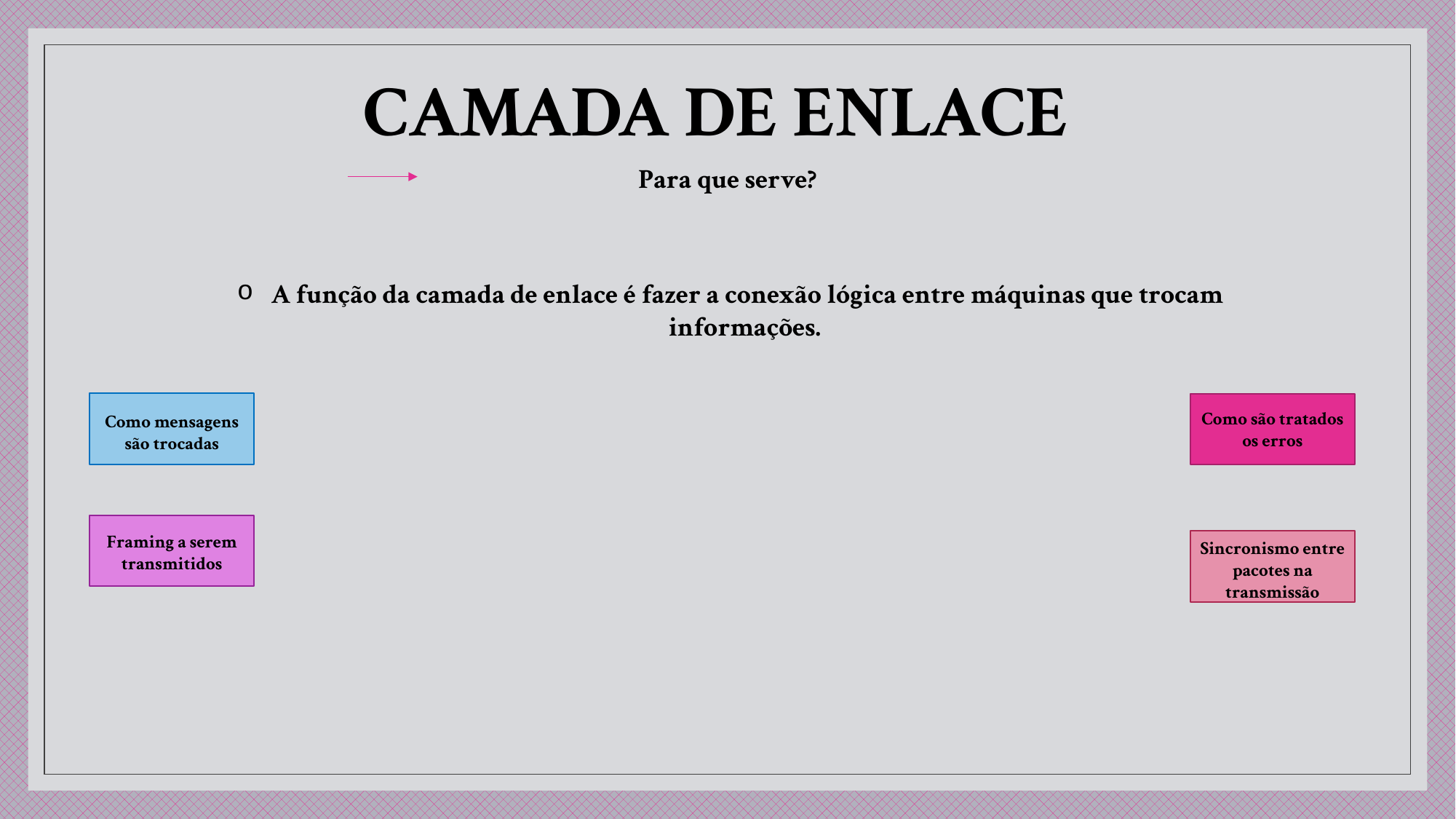

# CAMADA DE ENLACE
Para que serve?

A função da camada de enlace é fazer a conexão lógica entre máquinas que trocam informações.

Como são tratados os erros
Como mensagens são trocadas

Framing a serem transmitidos
Sincronismo entre pacotes na transmissão